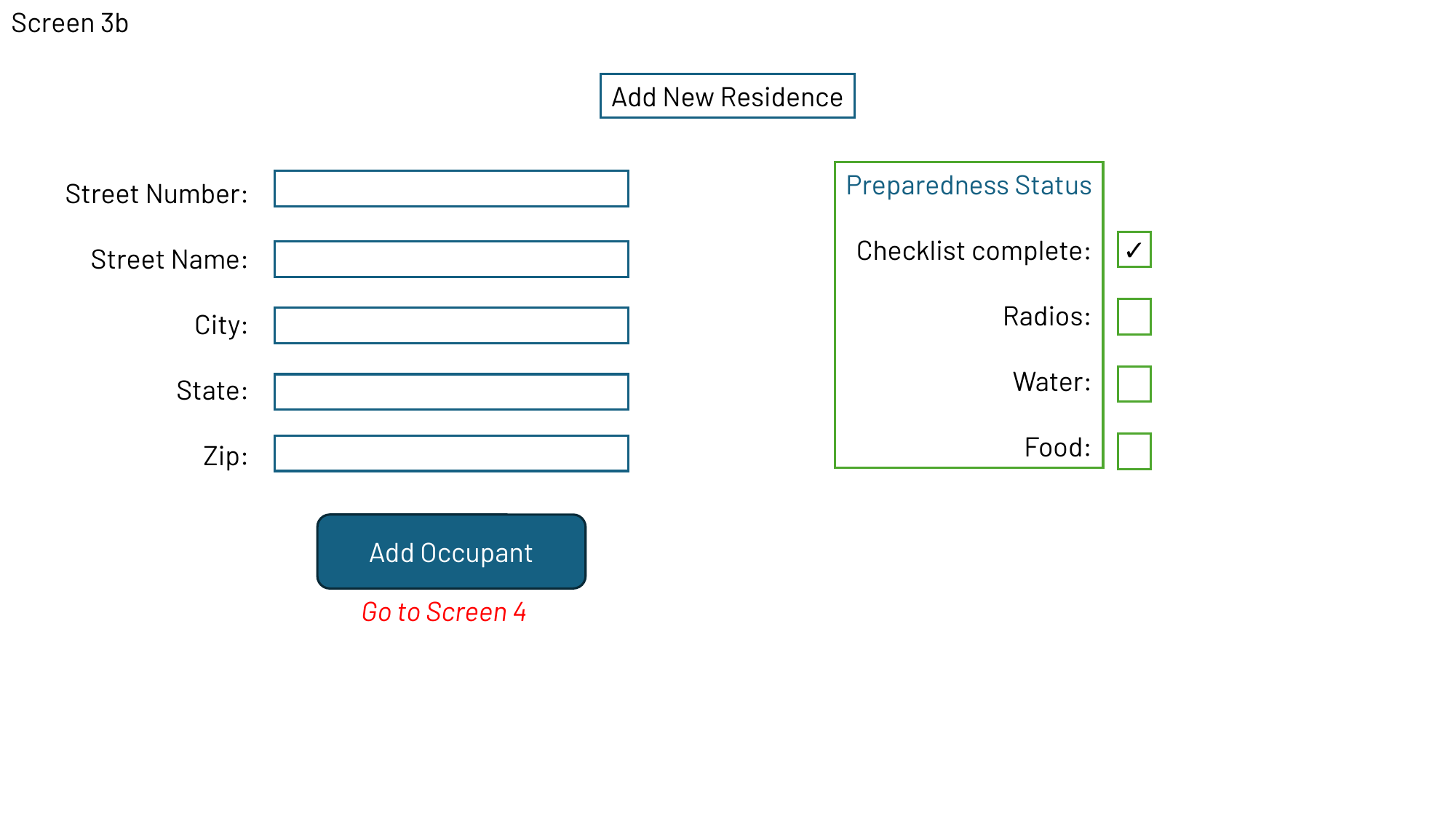

Screen 3b
Add New Residence
Preparedness Status

Checklist complete:
Radios:

Water:

Food:
Street Number:

Street Name:

City:

State:

Zip:

✓

Add Occupant
Go to Screen 4